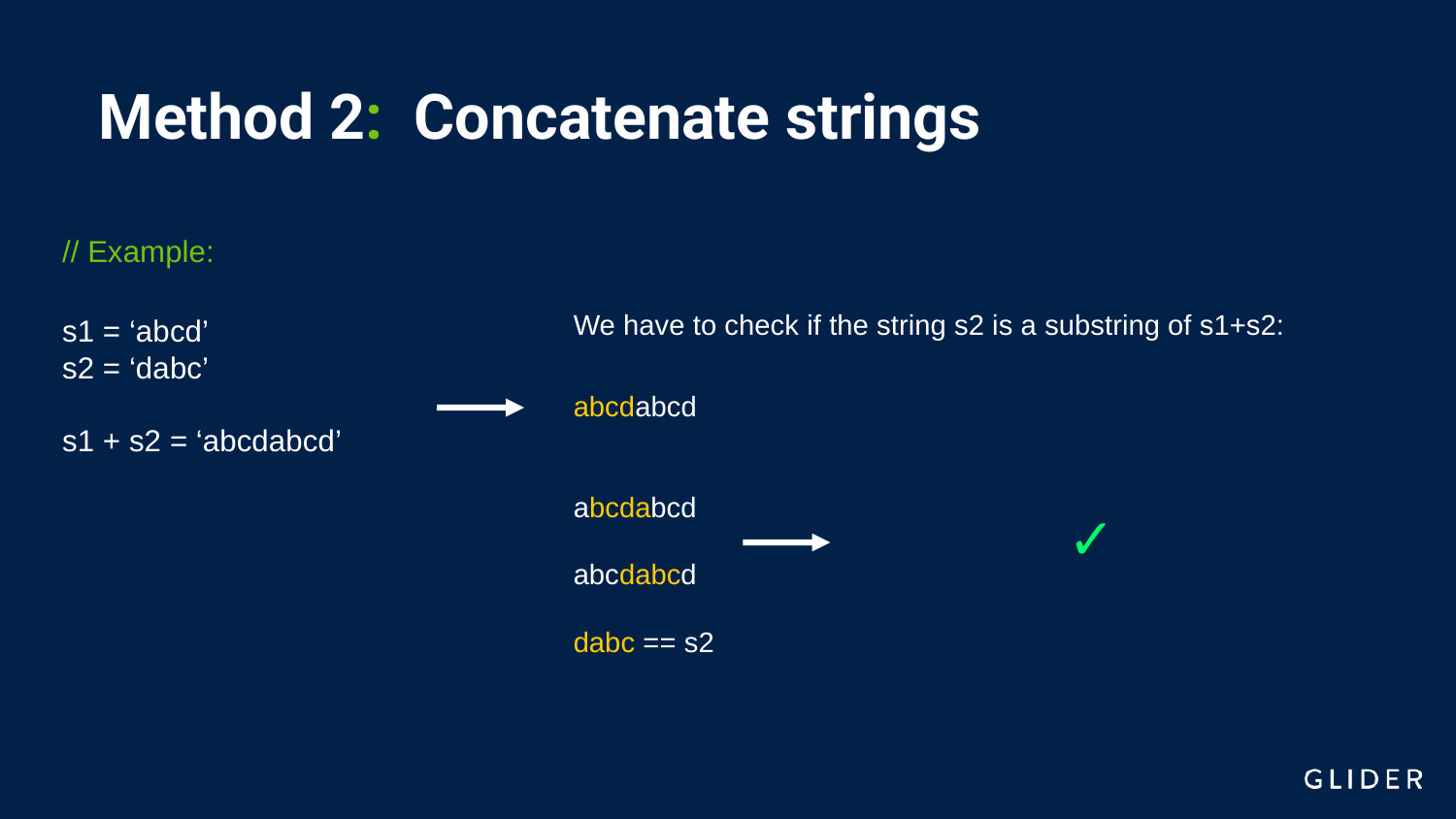

Method 2:  Concatenate strings

// Example:

s1 = ‘abcd’
s2 = ‘dabc’
s1 + s2 = ‘abcdabcd’
We have to check if the string s2 is a substring of s1+s2:

abcdabcd
abcdabcd
✓
abcdabcd			dabc == s2